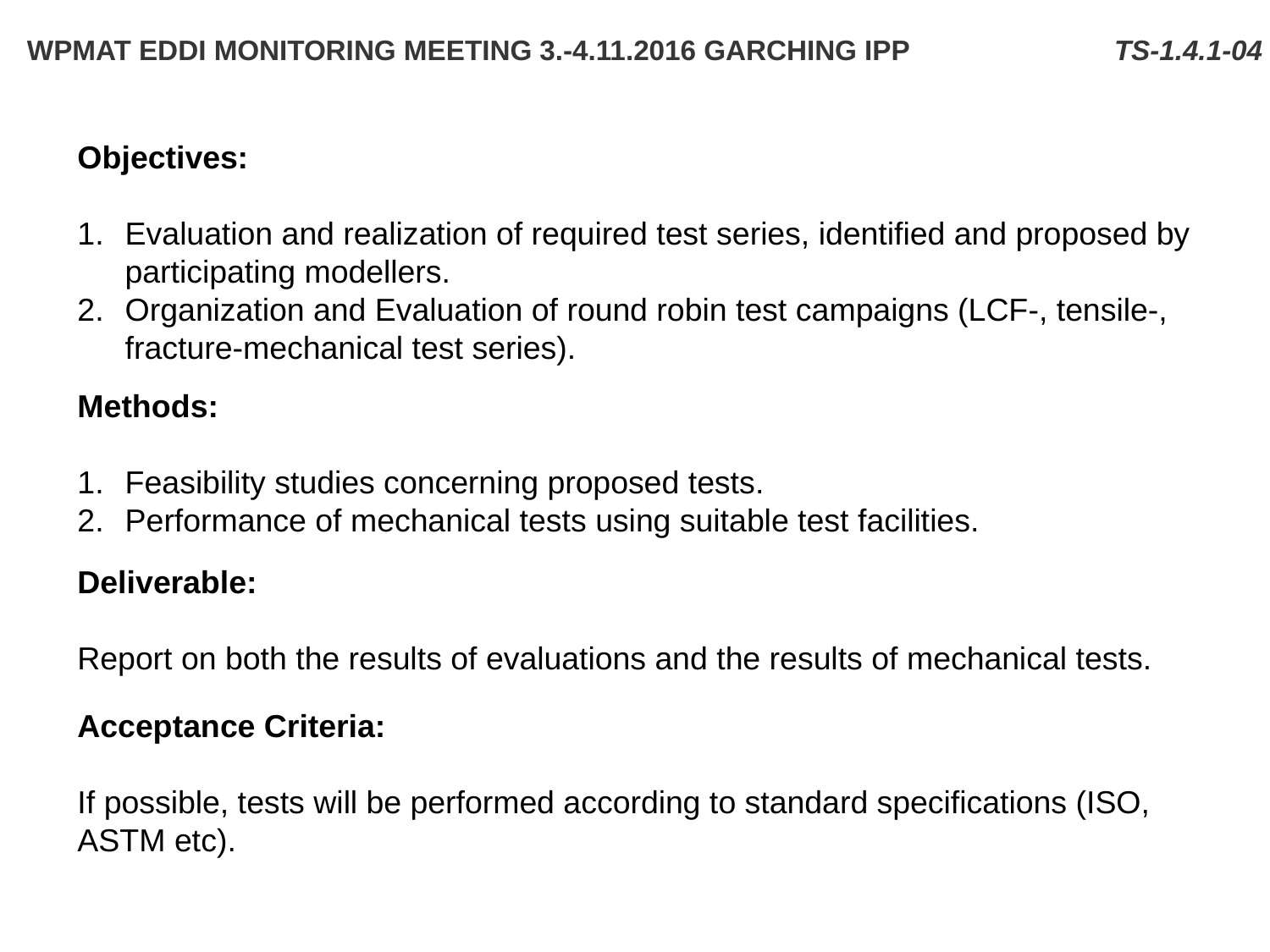

WPMAT EDDI Monitoring Meeting 3.-4.11.2016 Garching IPP                          TS-1.4.1-04
Objectives:

Evaluation and realization of required test series, identified and proposed by participating modellers.
Organization and Evaluation of round robin test campaigns (LCF-, tensile-, fracture-mechanical test series).
Methods:

Feasibility studies concerning proposed tests.
Performance of mechanical tests using suitable test facilities.
Deliverable:

Report on both the results of evaluations and the results of mechanical tests.
Acceptance Criteria:

If possible, tests will be performed according to standard specifications (ISO, ASTM etc).